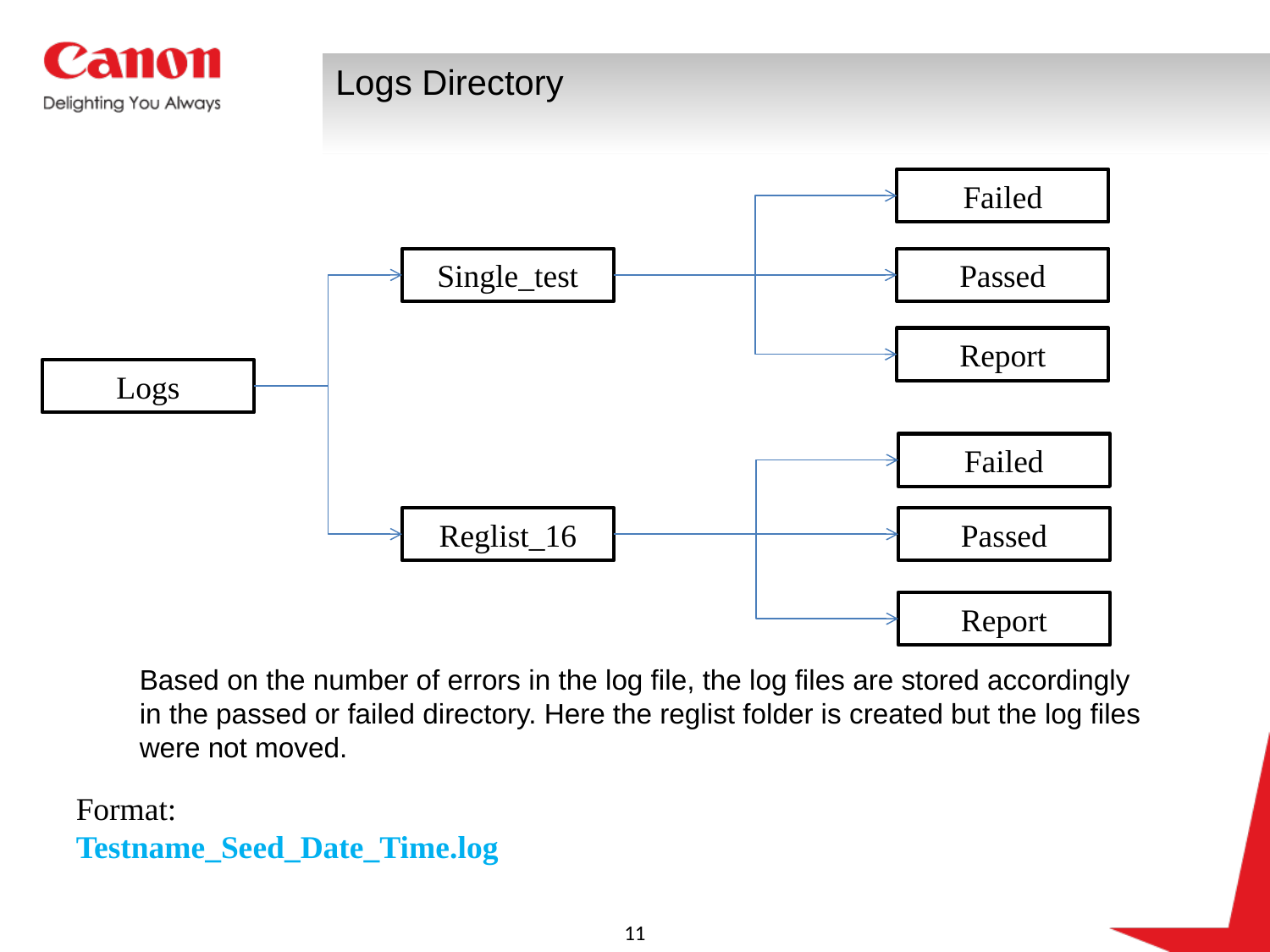

# Logs Directory
Failed
Single_test
Passed
Report
Logs
Failed
Reglist_16
Passed
Report
Based on the number of errors in the log file, the log files are stored accordingly in the passed or failed directory. Here the reglist folder is created but the log files were not moved.
Format:
Testname_Seed_Date_Time.log